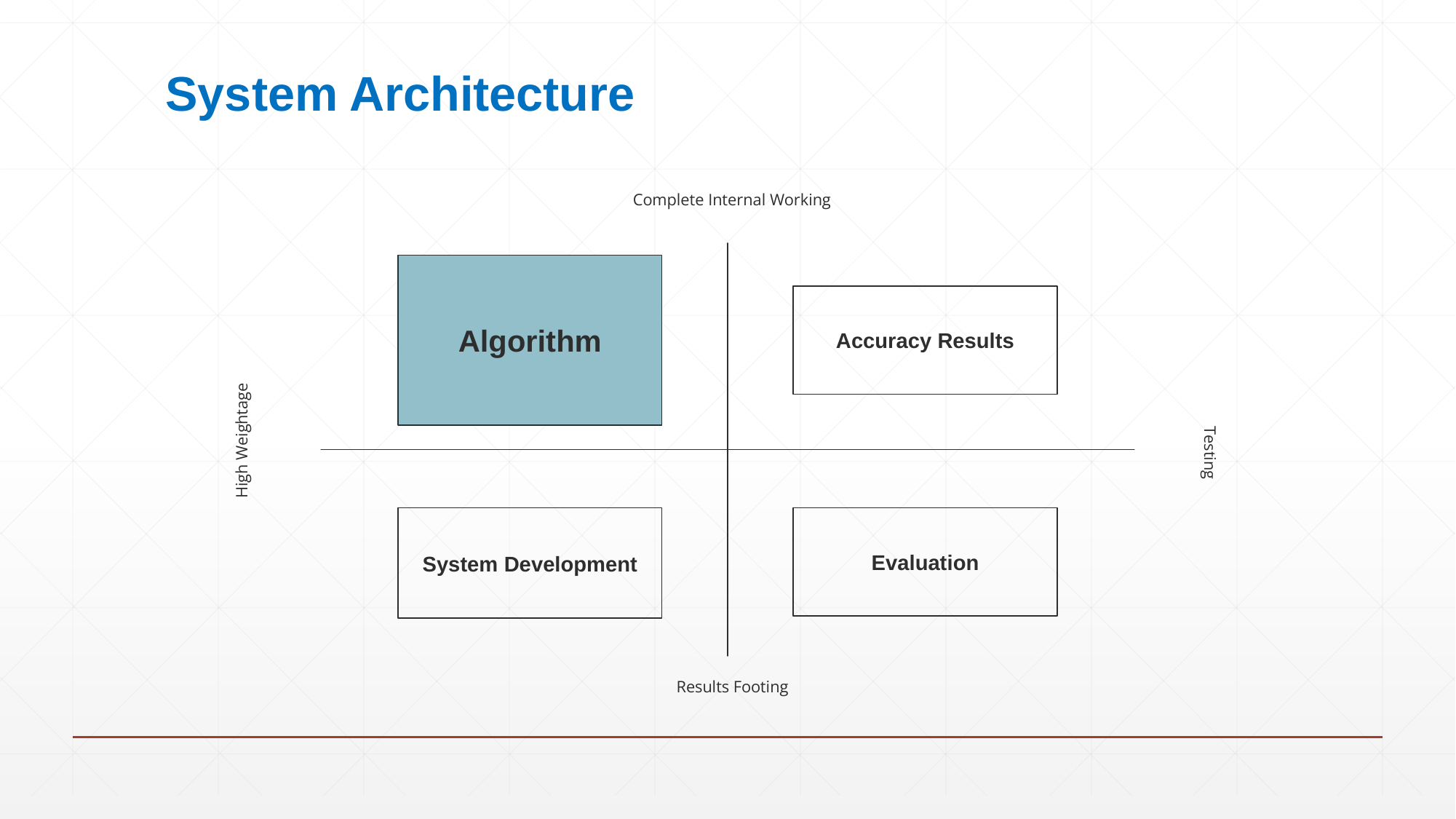

# System Architecture

Complete Internal Working
Algorithm
Accuracy Results
High Weightage
Testing
System Development
Evaluation
Results Footing